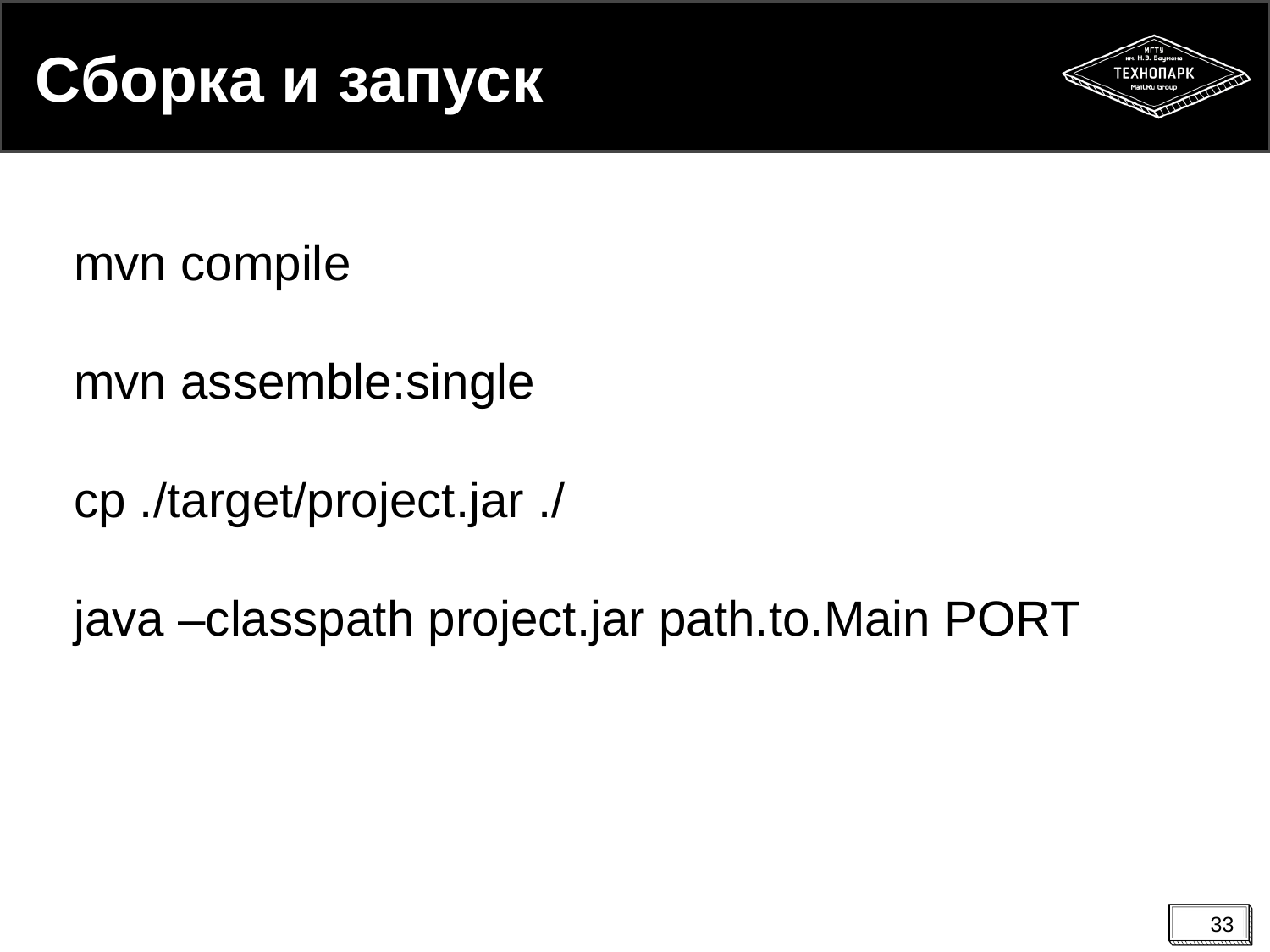

# Сборка и запуск
mvn compile

mvn assemble:single

cp ./target/project.jar ./

java –classpath project.jar path.to.Main PORT
33